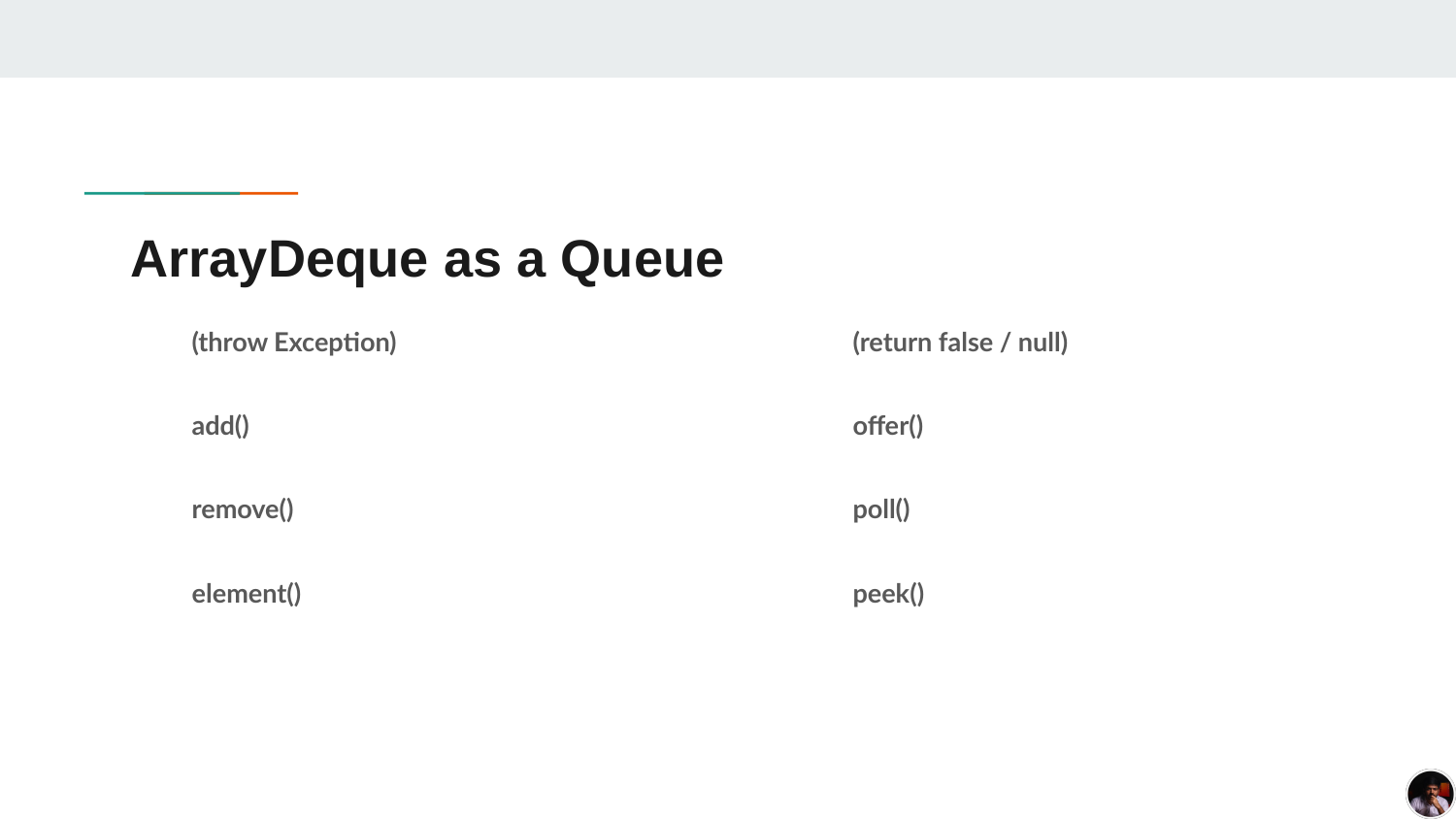

# ArrayDeque as a Queue
(throw Exception)
add()
remove()
element()
(return false / null)
offer()
poll()
peek()